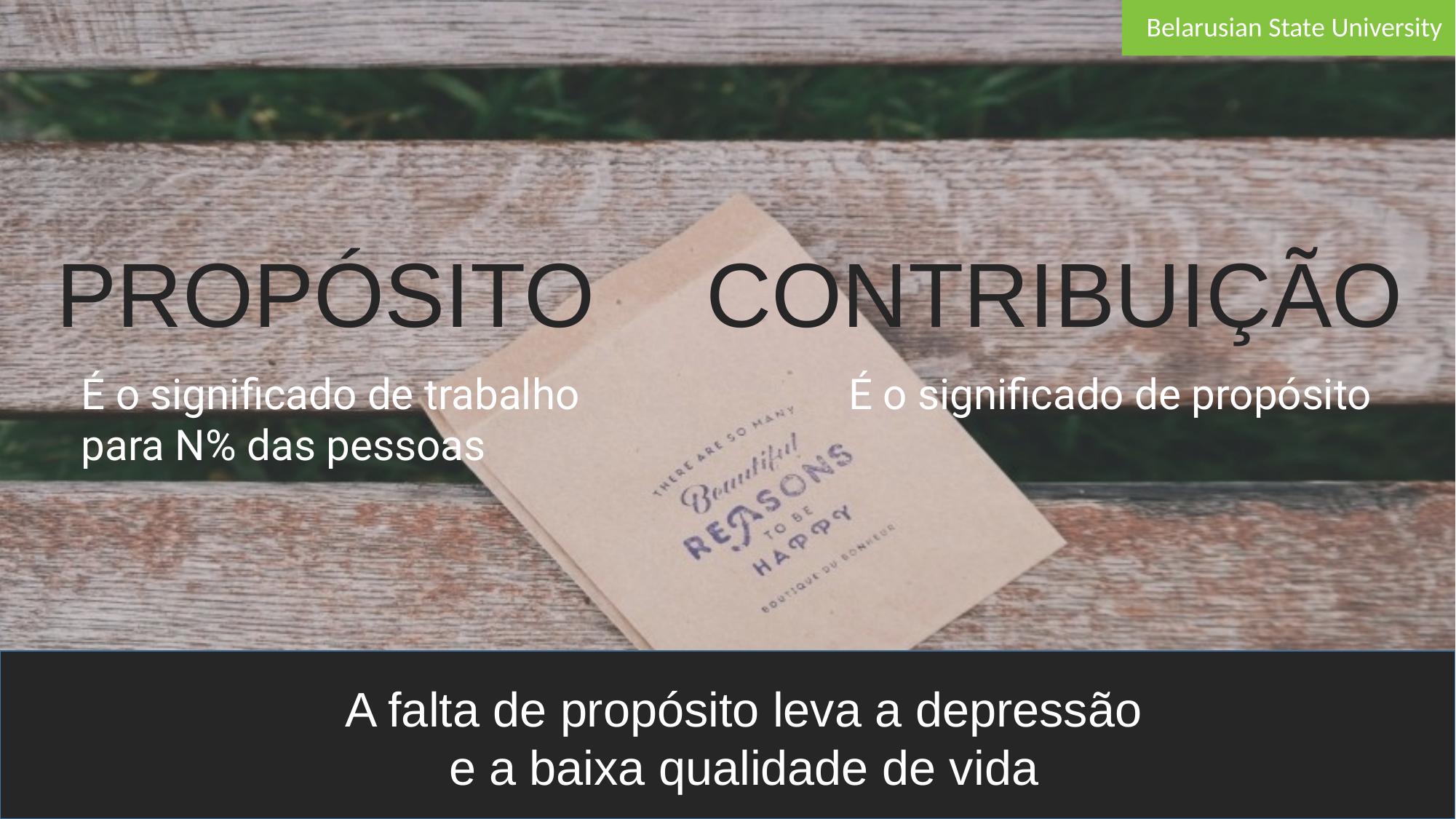

Belarusian State University
PROPÓSITO
CONTRIBUIÇÃO
É o significado de trabalho
para N% das pessoas
É o significado de propósito

A falta de propósito leva a depressão
e a baixa qualidade de vida